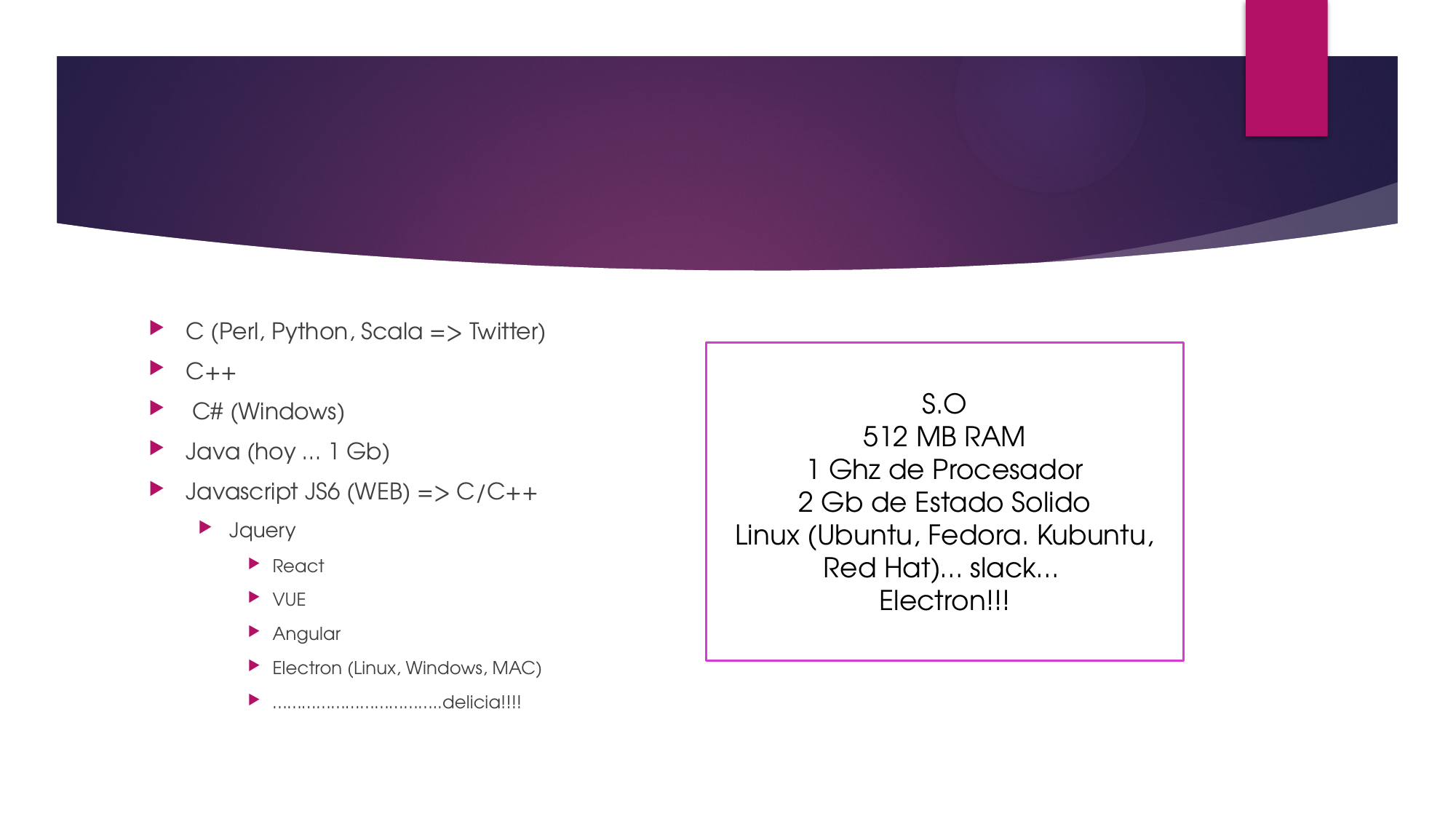

#
C (Perl, Python, Scala => Twitter)
C++
 C# (Windows)
Java (hoy … 1 Gb)
Javascript JS6 (WEB) => C/C++
Jquery
React
VUE
Angular
Electron (Linux, Windows, MAC)
……………………………..delicia!!!!
S.O
512 MB RAM
1 Ghz de Procesador
2 Gb de Estado Solido
Linux (Ubuntu, Fedora. Kubuntu, Red Hat)… slack…
Electron!!!